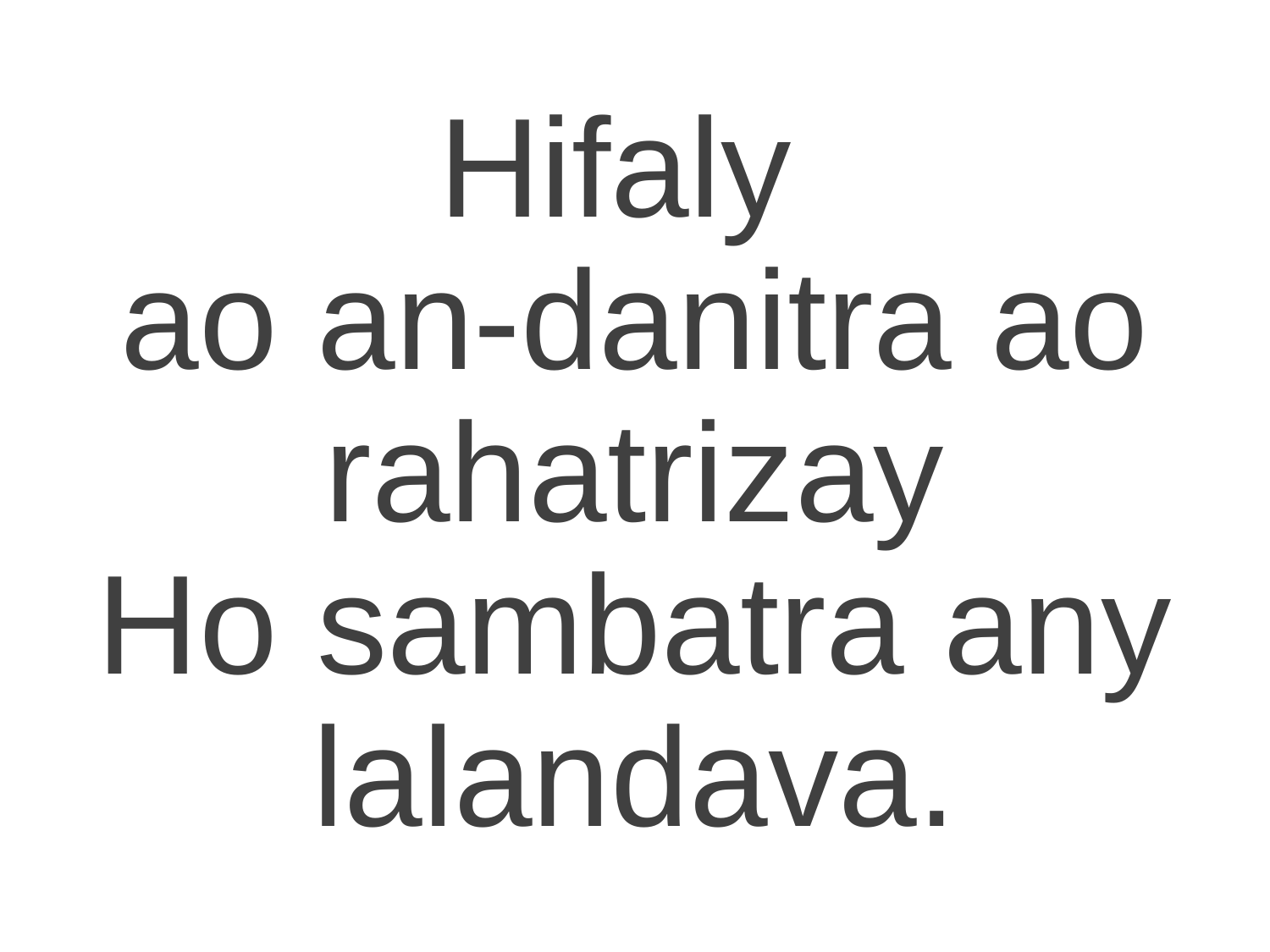

Hifaly
ao an-danitra ao
rahatrizay
Ho sambatra any lalandava.